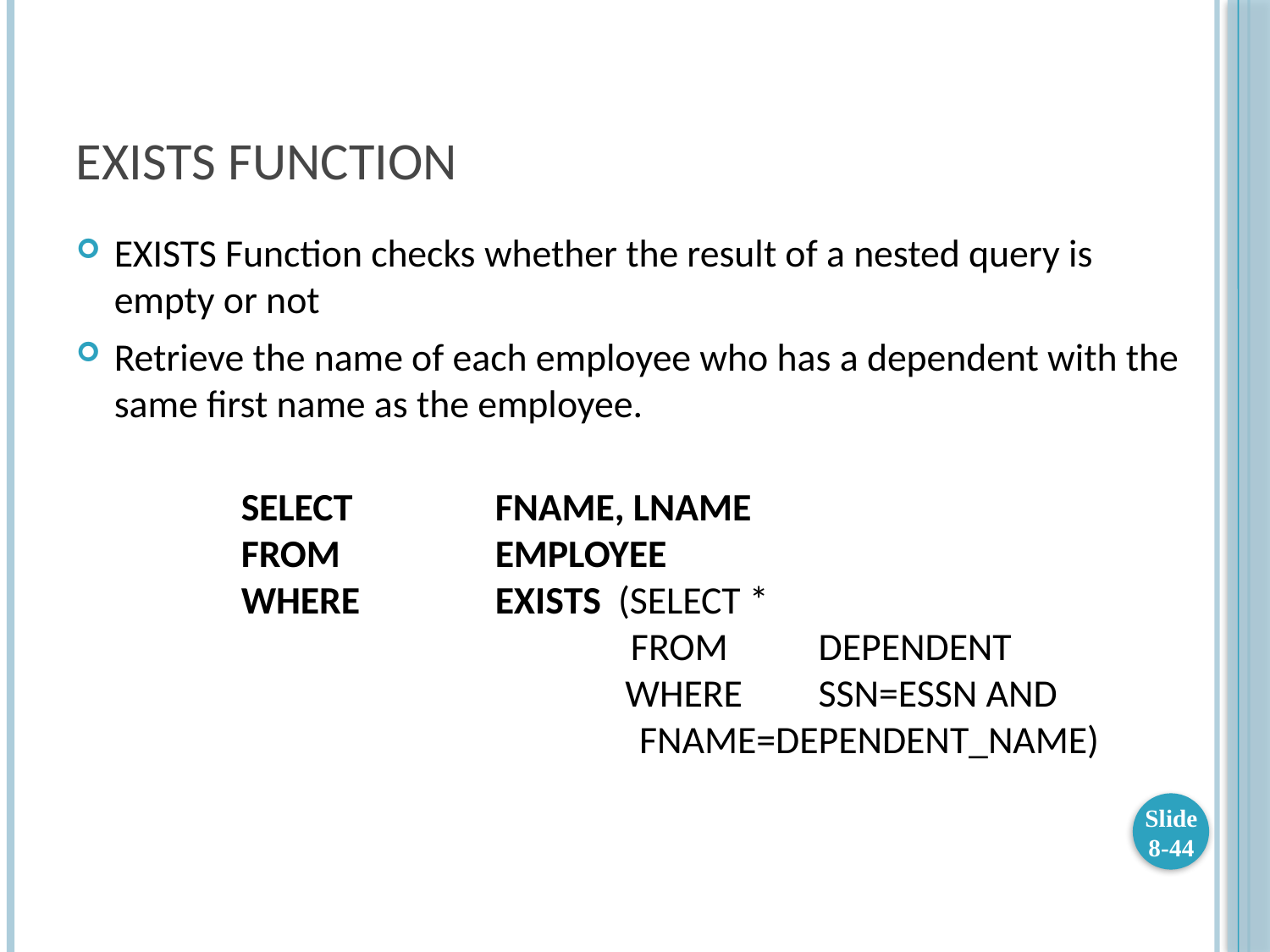

# EXISTS FUNCTION
EXISTS Function checks whether the result of a nested query is empty or not
Retrieve the name of each employee who has a dependent with the same first name as the employee.
	 	SELECT  	FNAME, LNAME
	FROM	 	EMPLOYEE
	WHERE		EXISTS  (SELECT	*
				 FROM	        DEPENDENT
			               WHERE	        SSN=ESSN AND 					  FNAME=DEPENDENT_NAME)

Slide 8-44